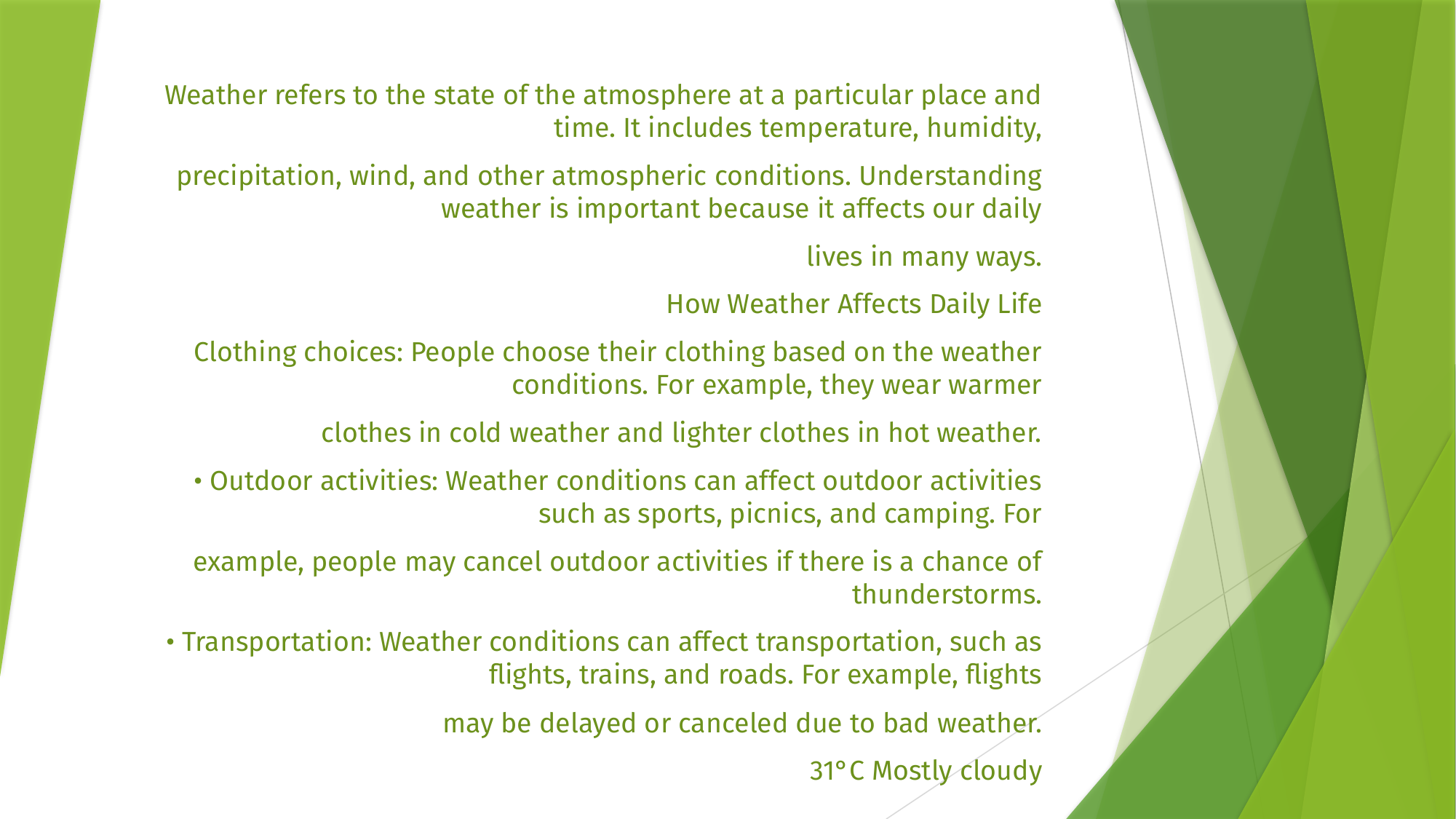

Weather refers to the state of the atmosphere at a particular place and time. It includes temperature, humidity,
precipitation, wind, and other atmospheric conditions. Understanding weather is important because it affects our daily
lives in many ways.
How Weather Affects Daily Life
Clothing choices: People choose their clothing based on the weather conditions. For example, they wear warmer
clothes in cold weather and lighter clothes in hot weather.
• Outdoor activities: Weather conditions can affect outdoor activities such as sports, picnics, and camping. For
example, people may cancel outdoor activities if there is a chance of thunderstorms.
• Transportation: Weather conditions can affect transportation, such as flights, trains, and roads. For example, flights
may be delayed or canceled due to bad weather.
31°C Mostly cloudy